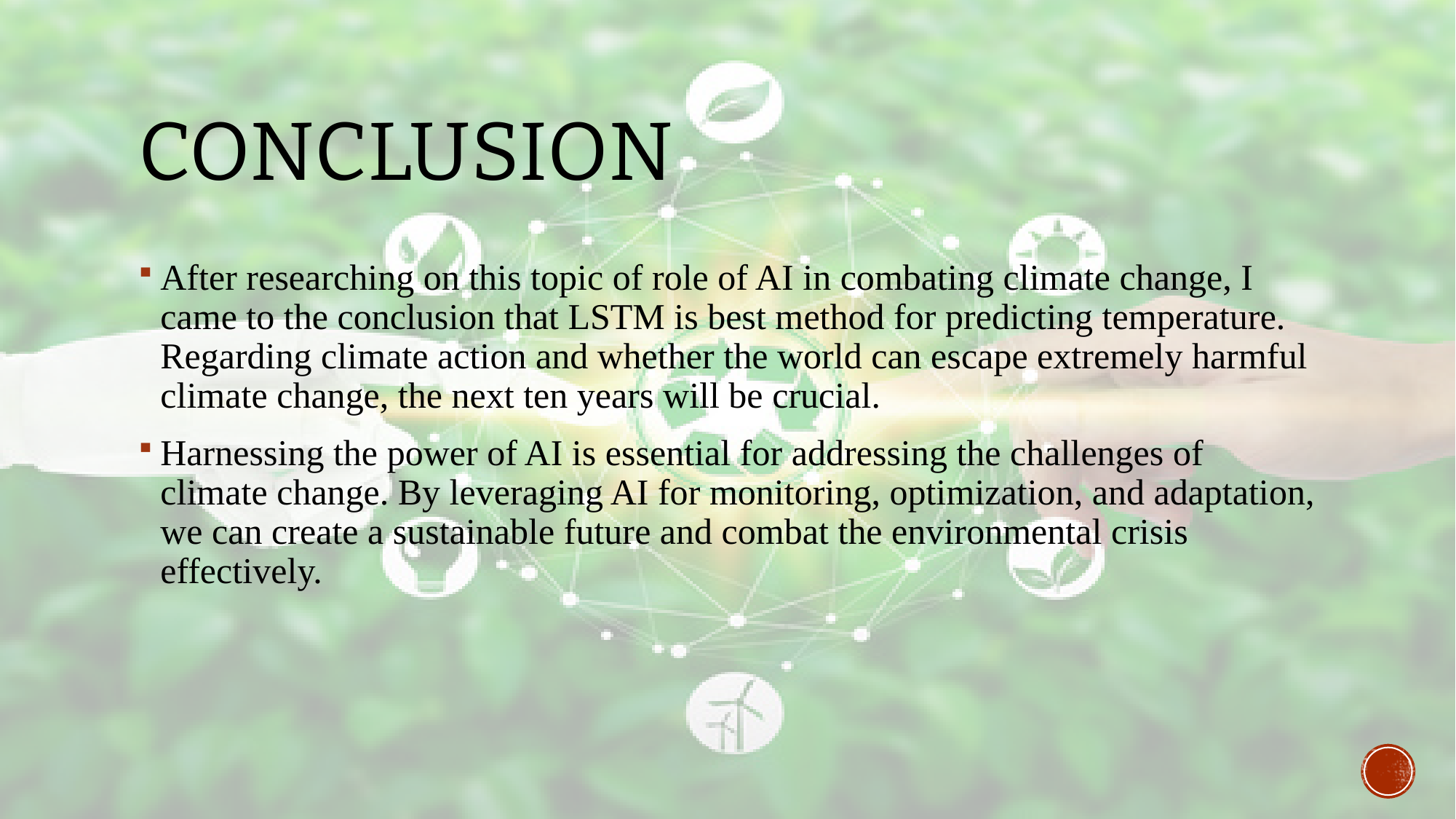

# CONCLUSION
After researching on this topic of role of AI in combating climate change, I came to the conclusion that LSTM is best method for predicting temperature. Regarding climate action and whether the world can escape extremely harmful climate change, the next ten years will be crucial.
Harnessing the power of AI is essential for addressing the challenges of climate change. By leveraging AI for monitoring, optimization, and adaptation, we can create a sustainable future and combat the environmental crisis effectively.